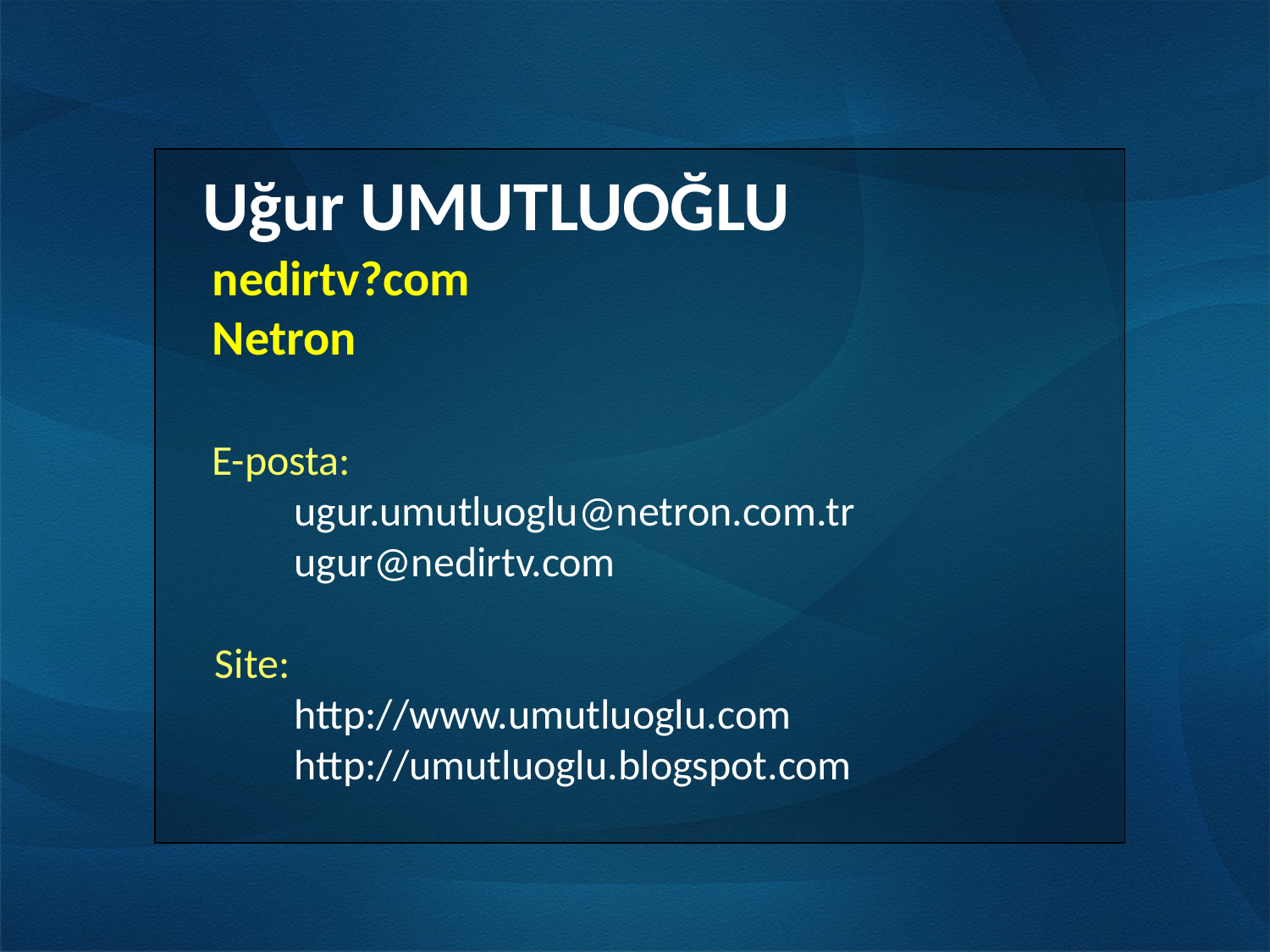

Uğur UMUTLUOĞLU
    nedirtv?com
    Netron

     E-posta:
	ugur.umutluoglu@netron.com.tr
	ugur@nedirtv.com

     Site:
	http://www.umutluoglu.com
	http://umutluoglu.blogspot.com